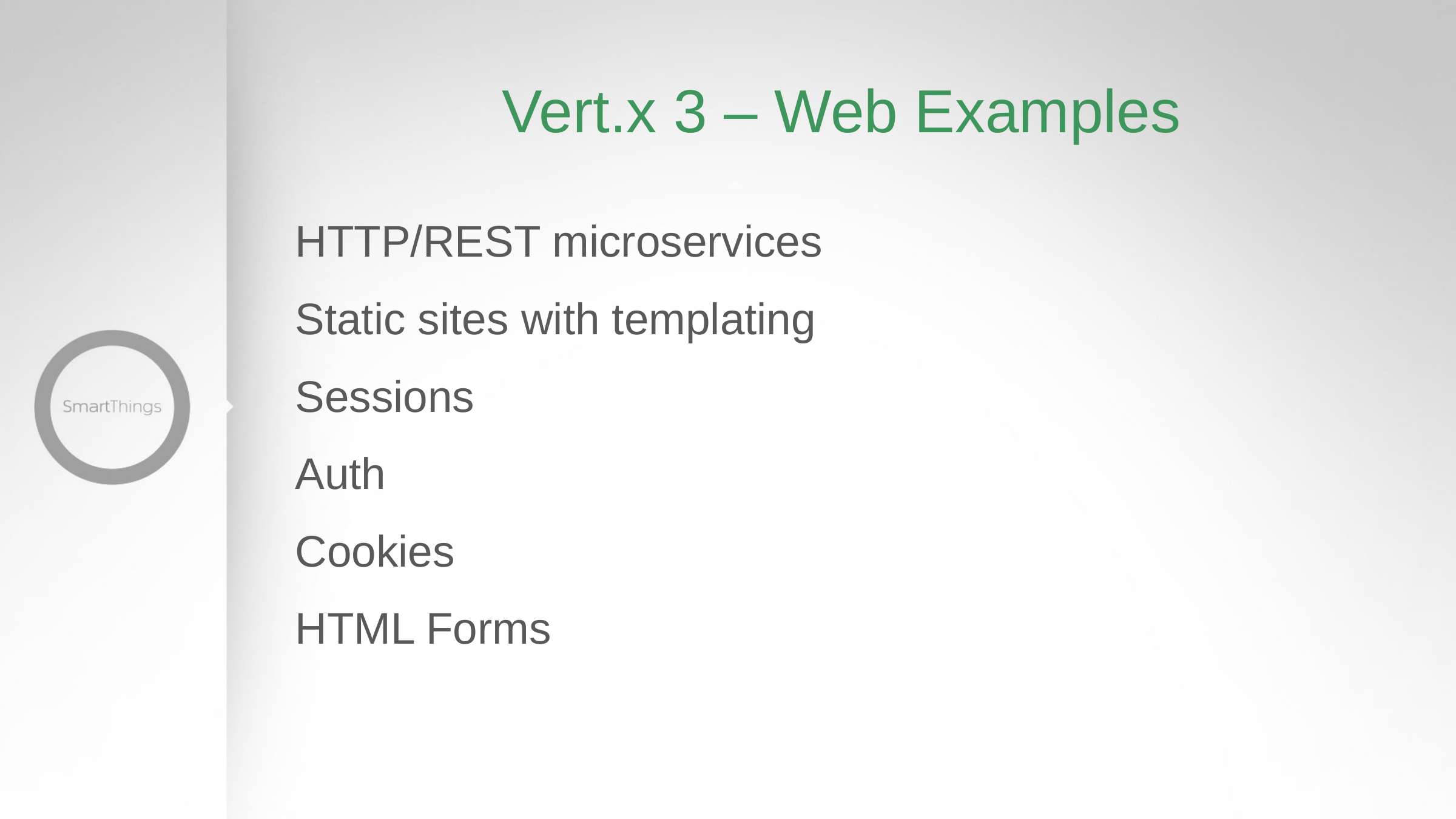

# Vert.x 3 – Web Examples
HTTP/REST microservices
Static sites with templating
Sessions
Auth
Cookies
HTML Forms